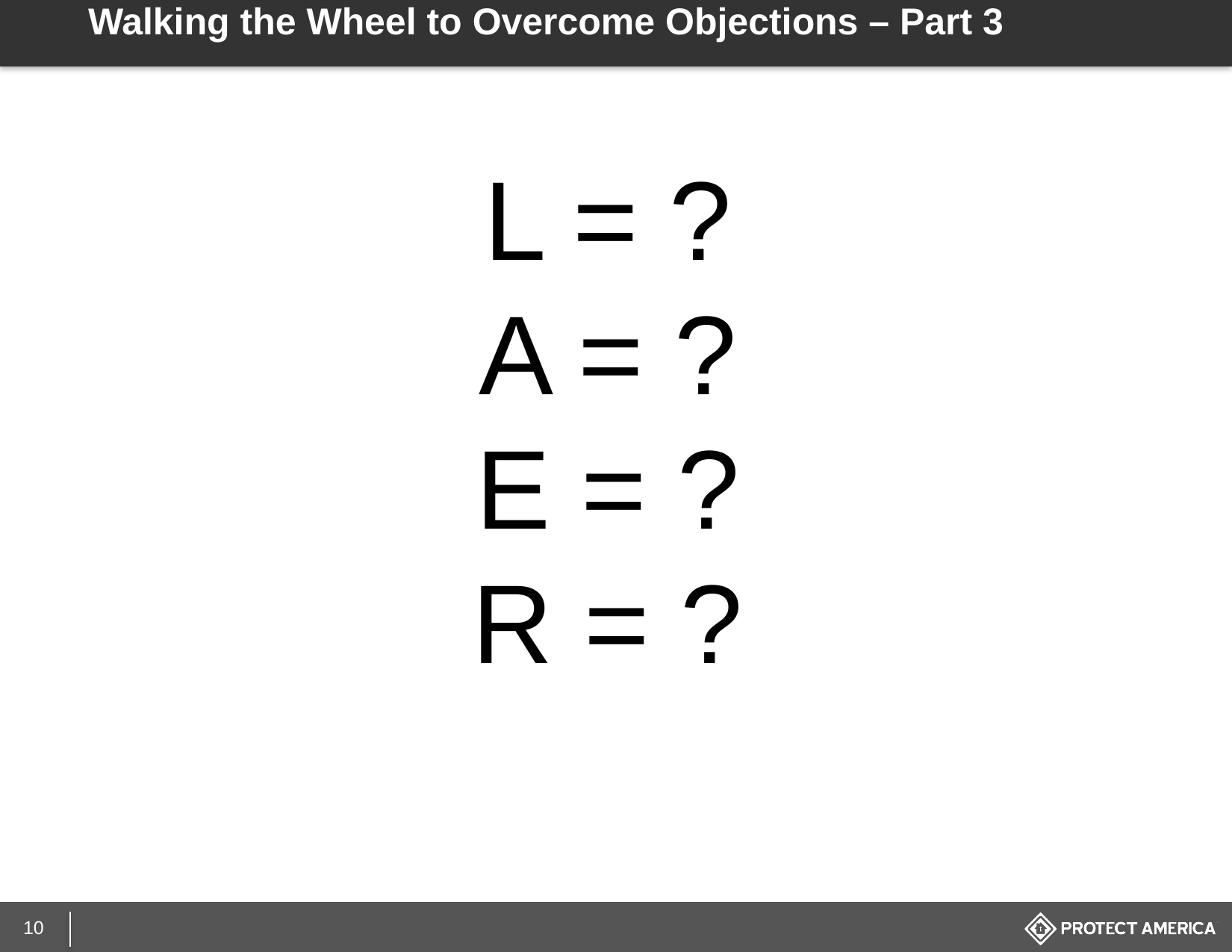

# Walking the Wheel to Overcome Objections – Part 3
L = ?
A = ?
E = ?
R = ?